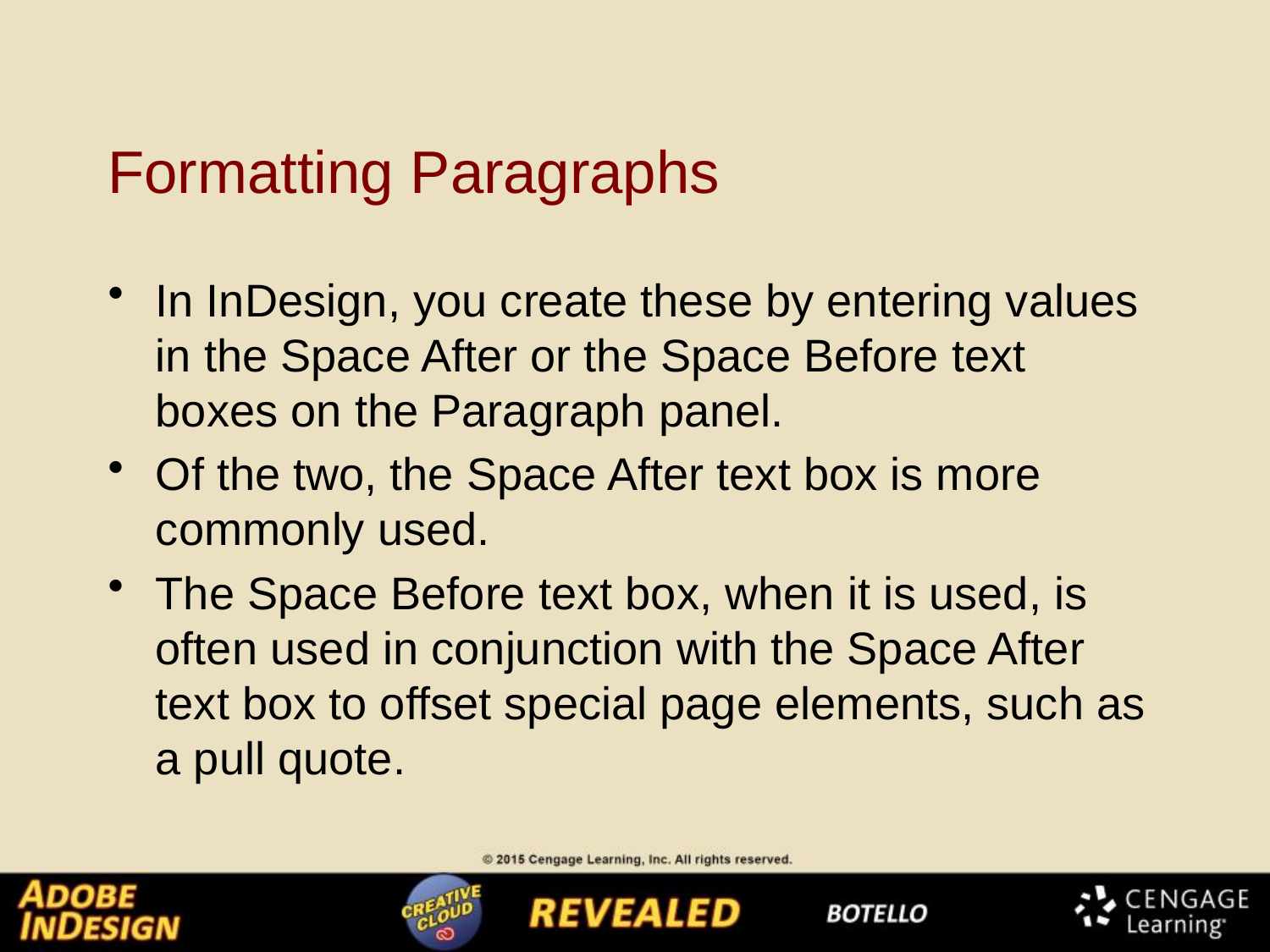

# Formatting Paragraphs
In InDesign, you create these by entering values in the Space After or the Space Before text boxes on the Paragraph panel.
Of the two, the Space After text box is more commonly used.
The Space Before text box, when it is used, is often used in conjunction with the Space After text box to offset special page elements, such as a pull quote.